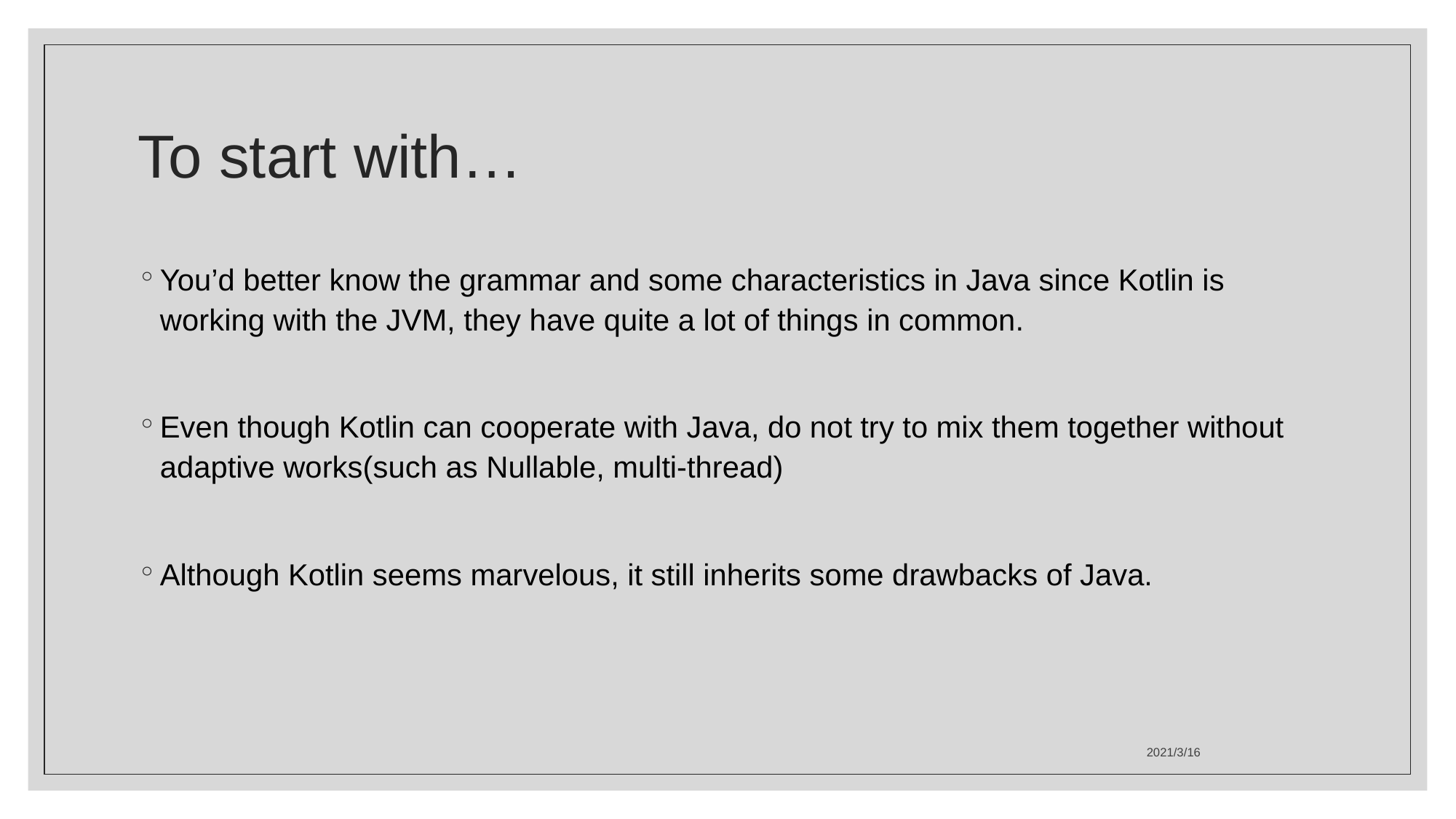

# To start with…
You’d better know the grammar and some characteristics in Java since Kotlin is working with the JVM, they have quite a lot of things in common.

Even though Kotlin can cooperate with Java, do not try to mix them together without adaptive works(such as Nullable, multi-thread)

Although Kotlin seems marvelous, it still inherits some drawbacks of Java.
2021/3/16